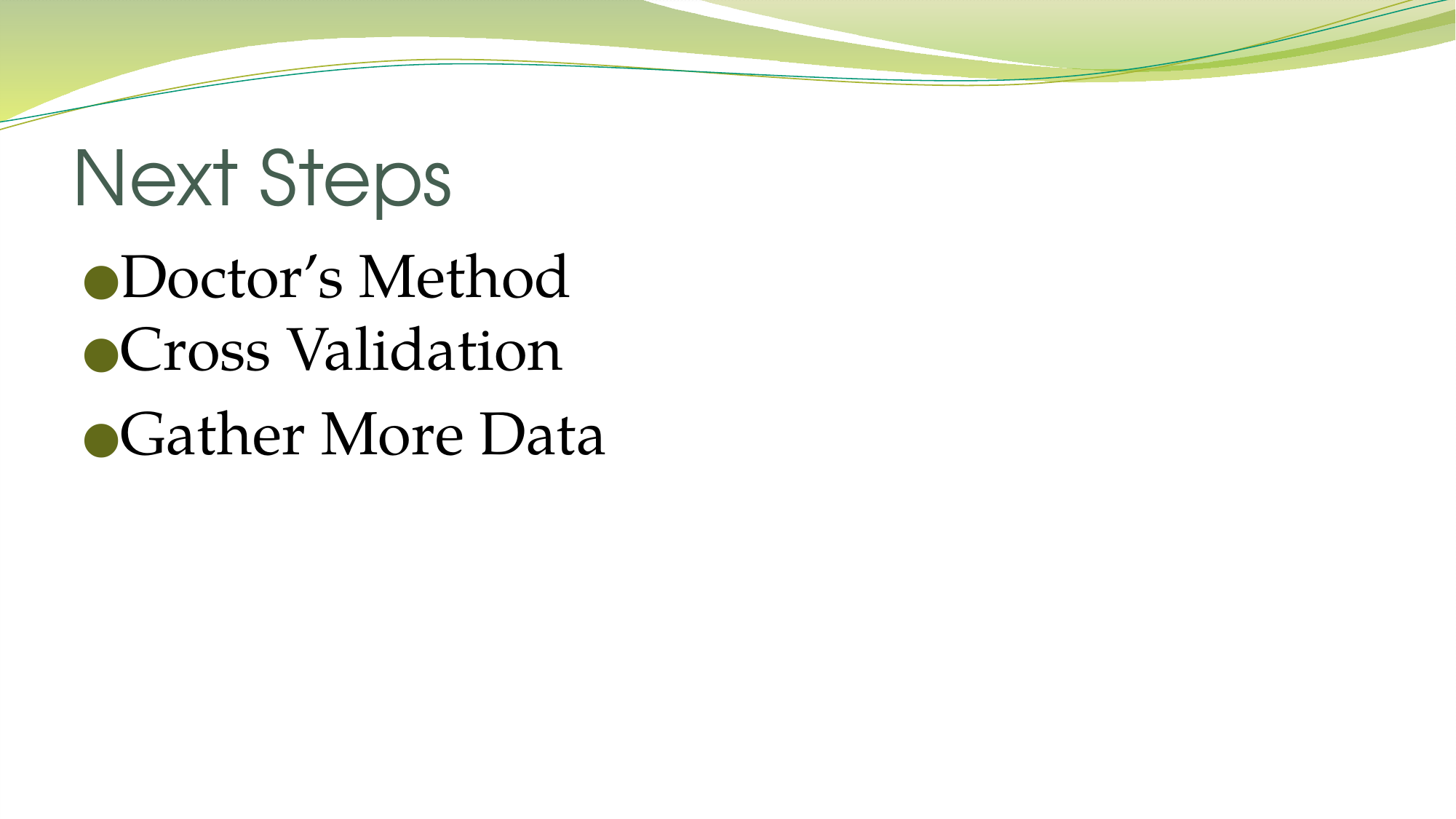

# Next Steps
Doctor’s Method
Cross Validation
Gather More Data